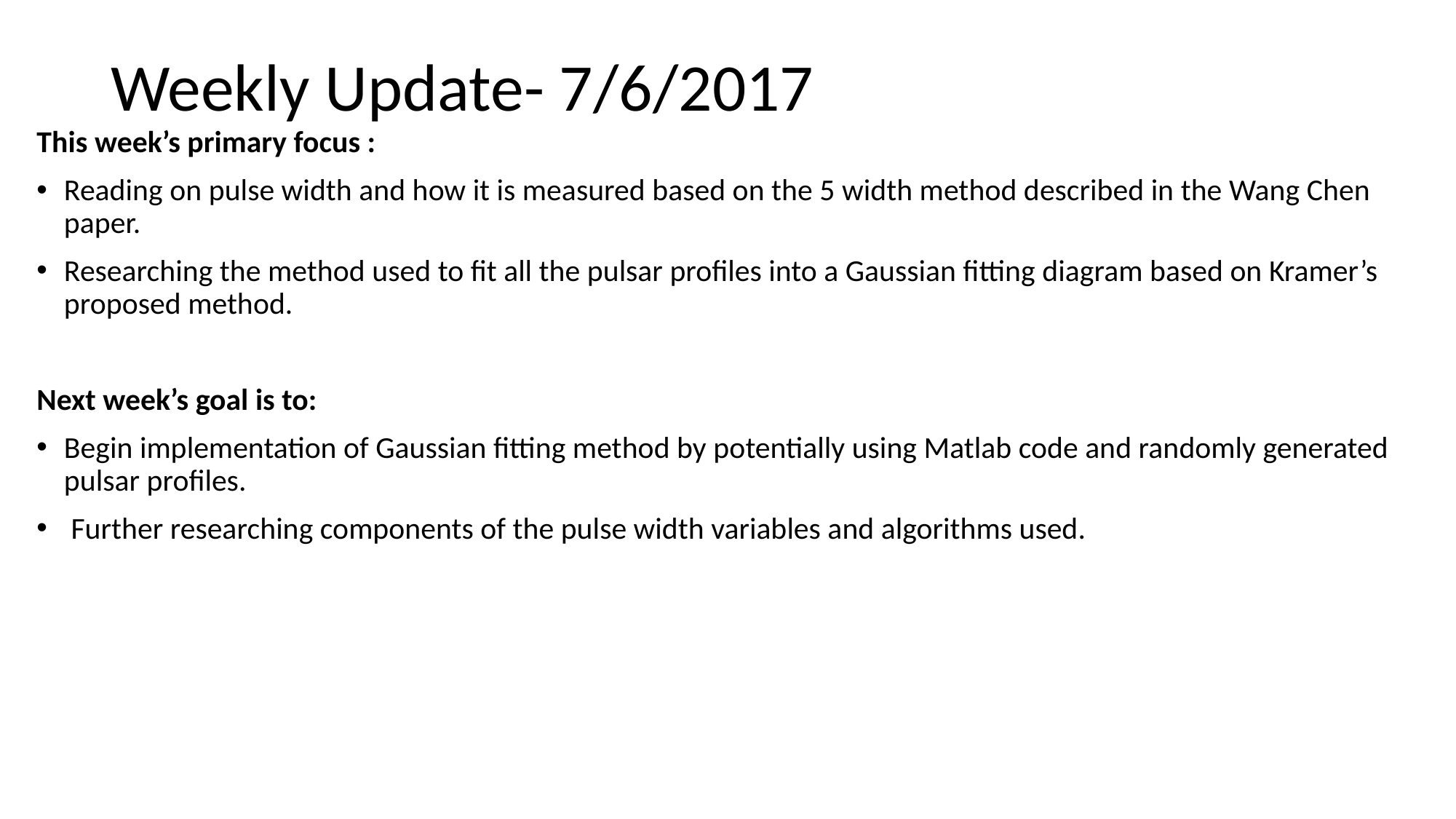

# Weekly Update- 7/6/2017
This week’s primary focus :
Reading on pulse width and how it is measured based on the 5 width method described in the Wang Chen paper.
Researching the method used to fit all the pulsar profiles into a Gaussian fitting diagram based on Kramer’s proposed method.

Next week’s goal is to:
Begin implementation of Gaussian fitting method by potentially using Matlab code and randomly generated pulsar profiles.
 Further researching components of the pulse width variables and algorithms used.